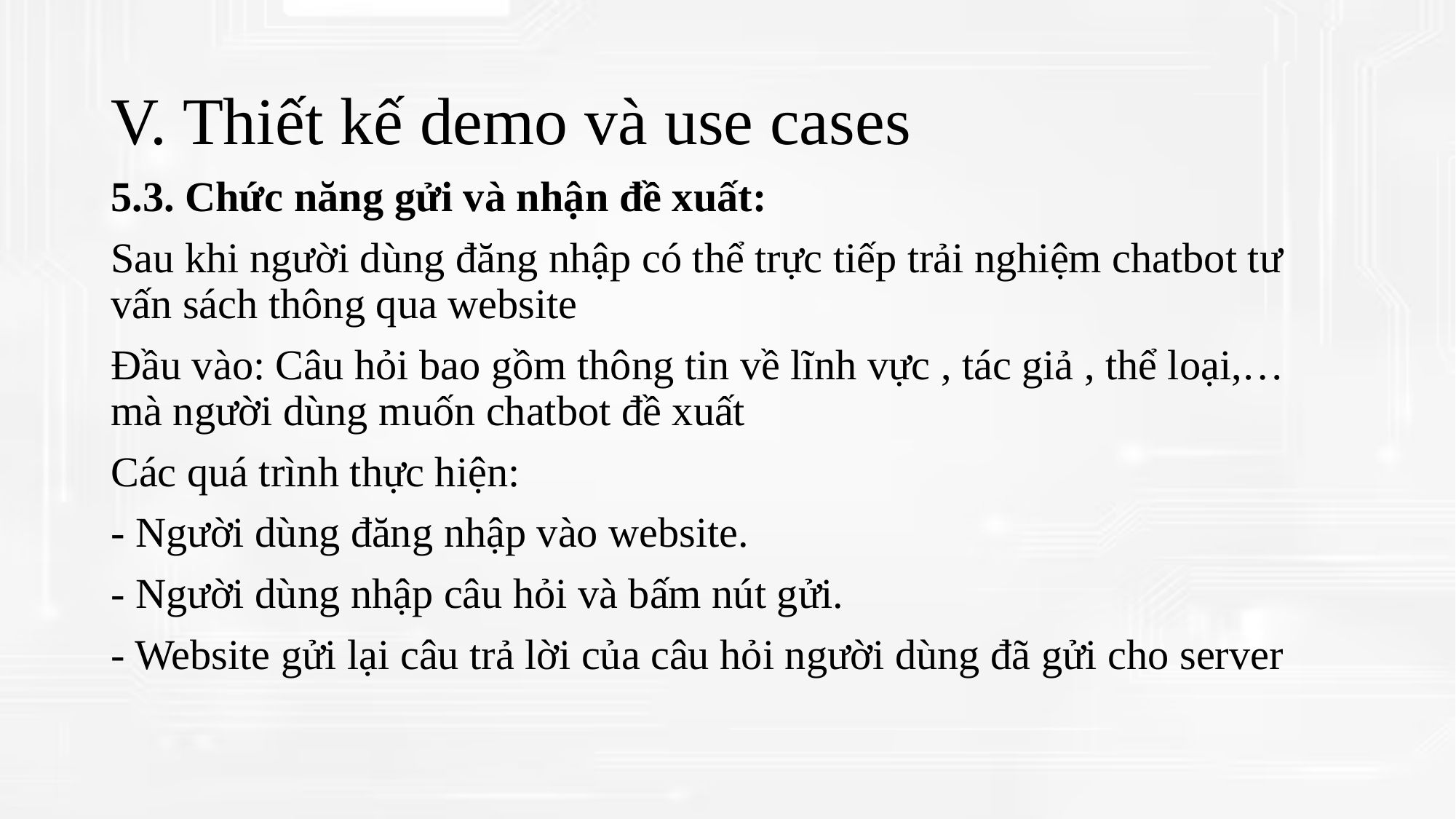

# V. Thiết kế demo và use cases
5.3. Chức năng gửi và nhận đề xuất:
Sau khi người dùng đăng nhập có thể trực tiếp trải nghiệm chatbot tư vấn sách thông qua website
Đầu vào: Câu hỏi bao gồm thông tin về lĩnh vực , tác giả , thể loại,… mà người dùng muốn chatbot đề xuất
Các quá trình thực hiện:
- Người dùng đăng nhập vào website.
- Người dùng nhập câu hỏi và bấm nút gửi.
- Website gửi lại câu trả lời của câu hỏi người dùng đã gửi cho server